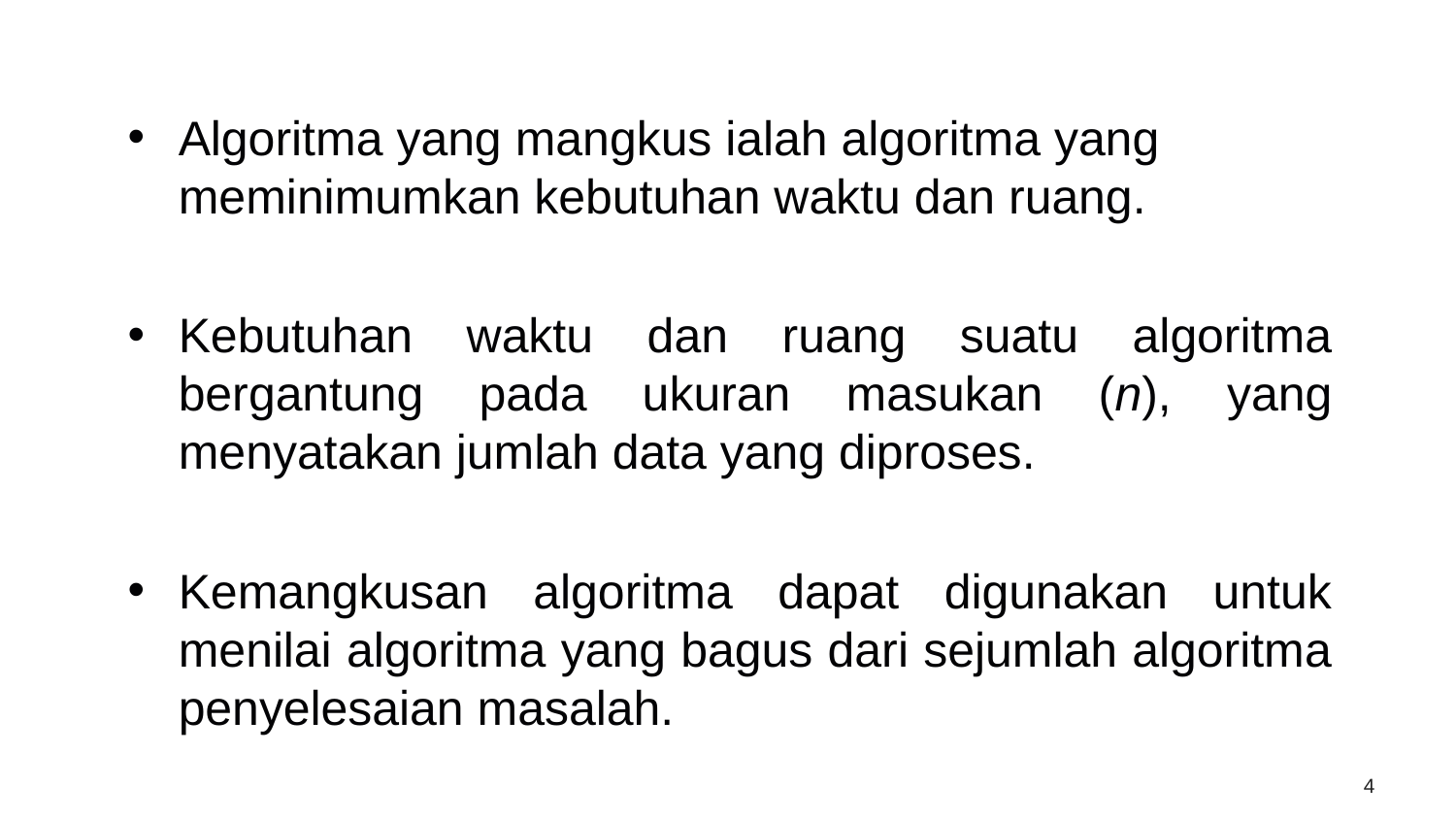

Algoritma yang mangkus ialah algoritma yang meminimumkan kebutuhan waktu dan ruang.

Kebutuhan waktu dan ruang suatu algoritma bergantung pada ukuran masukan (n), yang menyatakan jumlah data yang diproses.

Kemangkusan algoritma dapat digunakan untuk menilai algoritma yang bagus dari sejumlah algoritma penyelesaian masalah.

4